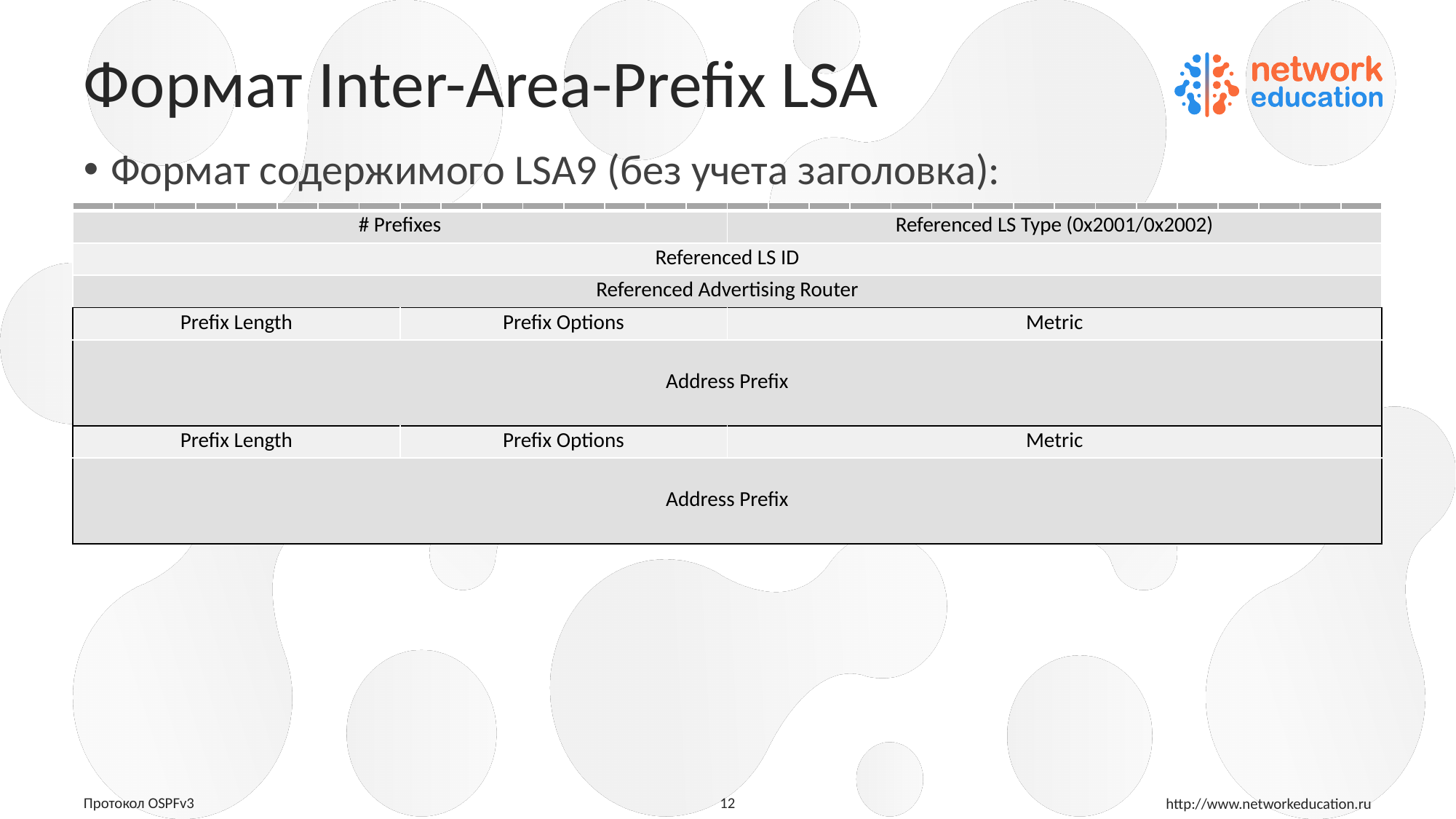

# Формат Inter-Area-Prefix LSA
Формат содержимого LSA9 (без учета заголовка):
|  |  |  |  |  |  |  |  |  |  |  |  |  |  |  |  |  |  |  |  |  |  |  |  |  |  |  |  |  |  |  |  |
| --- | --- | --- | --- | --- | --- | --- | --- | --- | --- | --- | --- | --- | --- | --- | --- | --- | --- | --- | --- | --- | --- | --- | --- | --- | --- | --- | --- | --- | --- | --- | --- |
| # Prefixes |  |  |  |  |  |  |  |  |  |  |  |  |  |  |  | Referenced LS Type (0x2001/0x2002) |  |  |  |  |  |  |  |  |  |  |  |  |  |  |  |
| Referenced LS ID |  |  |  |  |  |  |  |  |  |  |  |  |  |  |  |  |  |  |  |  |  |  |  |  |  |  |  |  |  |  |  |
| Referenced Advertising Router |  |  |  |  |  |  |  |  |  |  |  |  |  |  |  |  |  |  |  |  |  |  |  |  |  |  |  |  |  |  |  |
| Prefix Length |  |  |  |  |  |  |  | Prefix Options |  |  |  |  |  |  |  | Metric |  |  |  |  |  |  |  |  |  |  |  |  |  |  |  |
| Address Prefix |  |  |  |  |  |  |  |  |  |  |  |  |  |  |  |  |  |  |  |  |  |  |  |  |  |  |  |  |  |  |  |
| Prefix Length |  |  |  |  |  |  |  | Prefix Options |  |  |  |  |  |  |  | Metric |  |  |  |  |  |  |  |  |  |  |  |  |  |  |  |
| Address Prefix |  |  |  |  |  |  |  |  |  |  |  |  |  |  |  |  |  |  |  |  |  |  |  |  |  |  |  |  |  |  |  |
12
Протокол OSPFv3